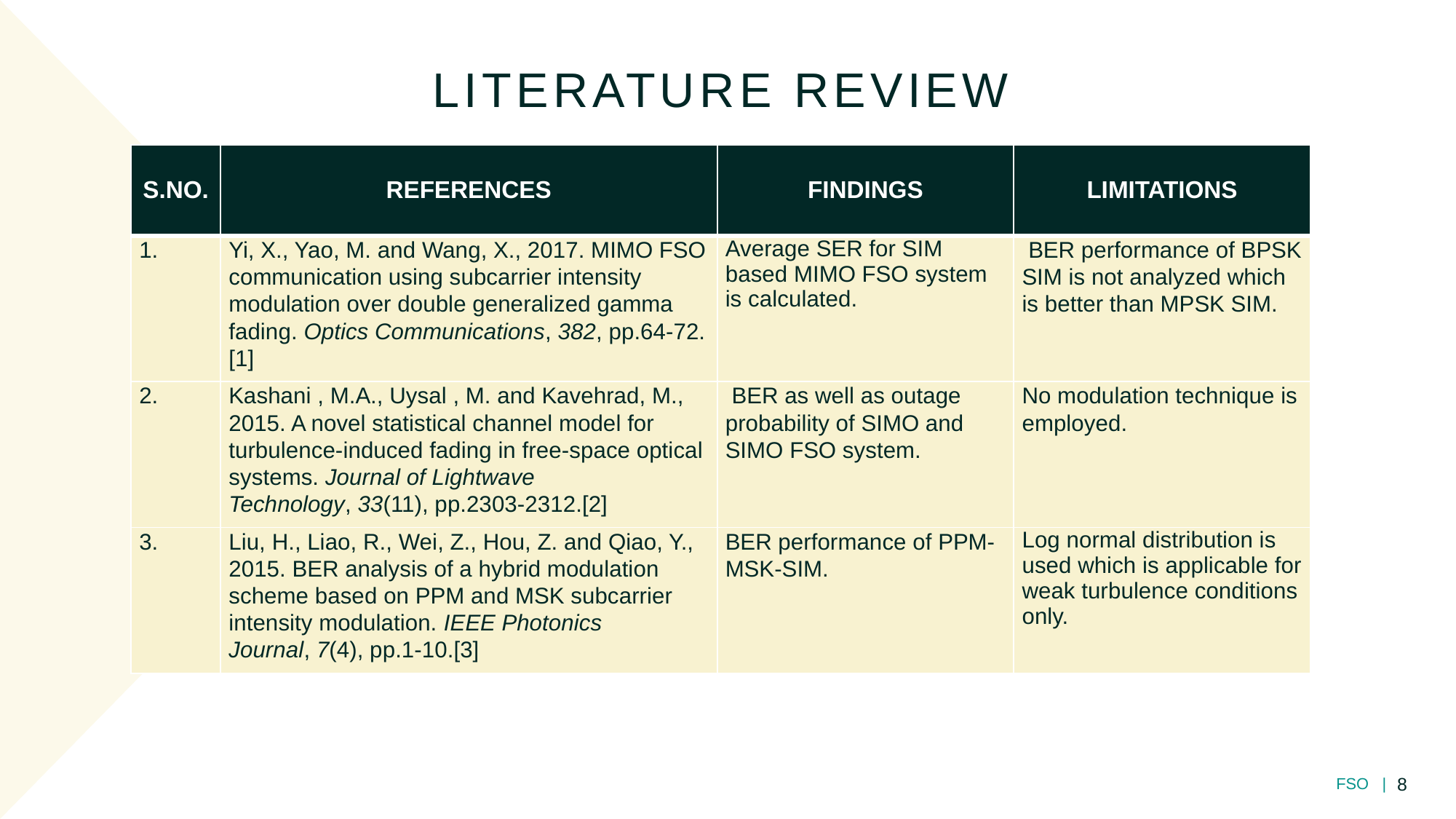

LITERATURE REVIEW
| S.NO. | REFERENCES | FINDINGS | LIMITATIONS |
| --- | --- | --- | --- |
| 1. | Yi, X., Yao, M. and Wang, X., 2017. MIMO FSO communication using subcarrier intensity modulation over double generalized gamma fading. Optics Communications, 382, pp.64-72.[1] | Average SER for SIM based MIMO FSO system is calculated. | BER performance of BPSK SIM is not analyzed which is better than MPSK SIM. |
| 2. | Kashani , M.A., Uysal , M. and Kavehrad, M., 2015. A novel statistical channel model for turbulence-induced fading in free-space optical systems. Journal of Lightwave Technology, 33(11), pp.2303-2312.[2] | BER as well as outage probability of SIMO and SIMO FSO system. | No modulation technique is employed. |
| 3. | Liu, H., Liao, R., Wei, Z., Hou, Z. and Qiao, Y., 2015. BER analysis of a hybrid modulation scheme based on PPM and MSK subcarrier intensity modulation. IEEE Photonics Journal, 7(4), pp.1-10.[3] | BER performance of PPM-MSK-SIM. | Log normal distribution is used which is applicable for weak turbulence conditions only. |

8
FSO |